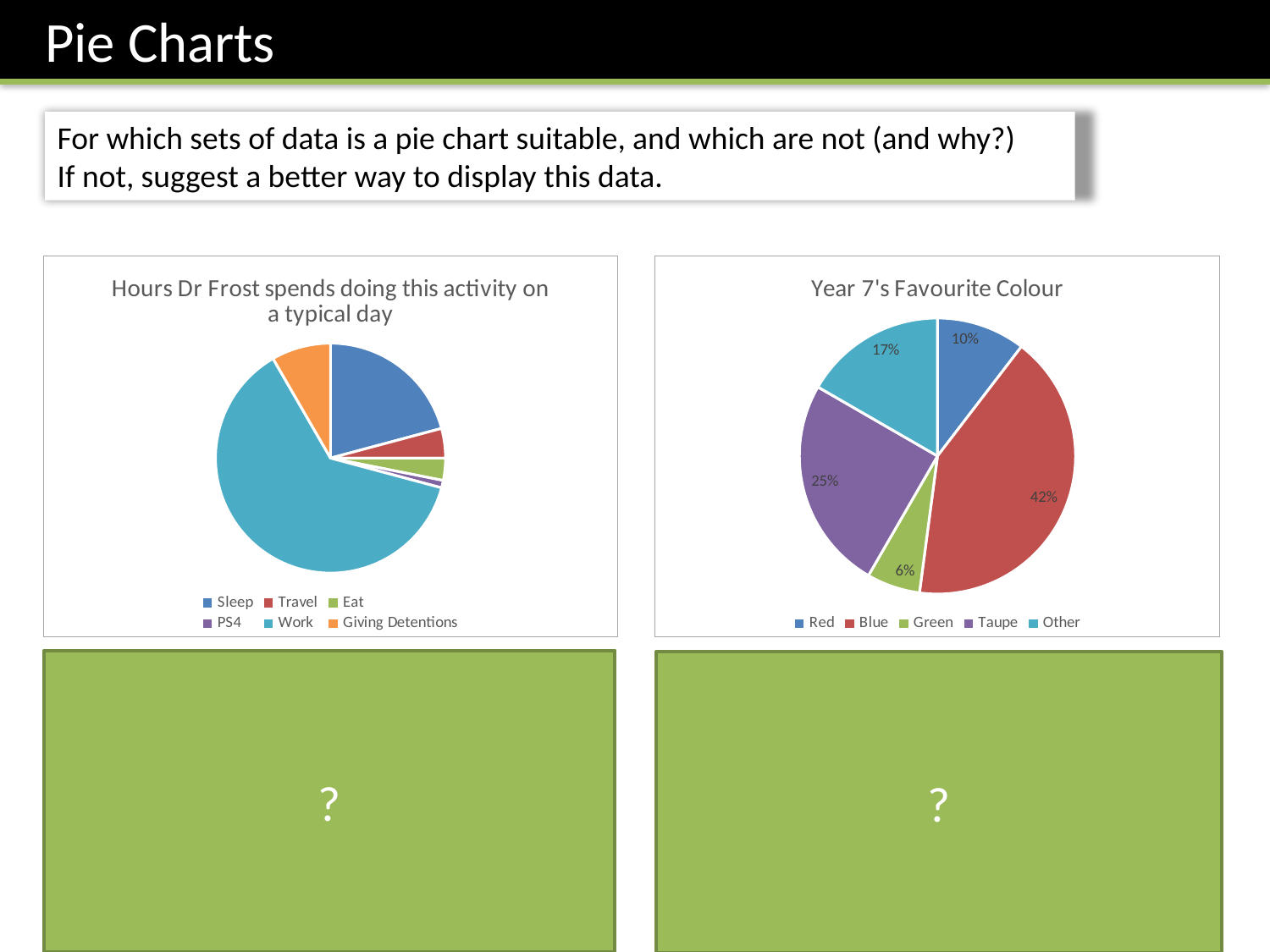

Pie Charts
For which sets of data is a pie chart suitable, and which are not (and why?)
If not, suggest a better way to display this data.

### Chart: Hours Dr Frost spends doing this activity on a typical day

| Category | Hours Dr Frost spends doing this on a typical day |
|---|---|
| Sleep | 5.0 |
| Travel | 1.0 |
| Eat | 0.75 |
| PS4 | 0.25 |
| Work | 15.0 |
| Giving Detentions | 2.0 |

### Chart:

| Category | Year 7's Favourite Colour |
|---|---|
| Red | 5.0 |
| Blue | 20.0 |
| Green | 3.0 |
| Taupe | 12.0 |
| Other | 8.0 |
Yes this is suitable. We’re interested in what proportion of a day Dr Frost is doing different things.
Yes this is suitable. We’re interested in what proportion of Year 7 who like each of the colours.
The percentages here are more important than the frequencies.
?
?
Bro Tip: Don’t use a pie if either:
There’s not a clear total for which we can have fractions of.
The pie chart wouldn’t work if we were to omit the frequencies.